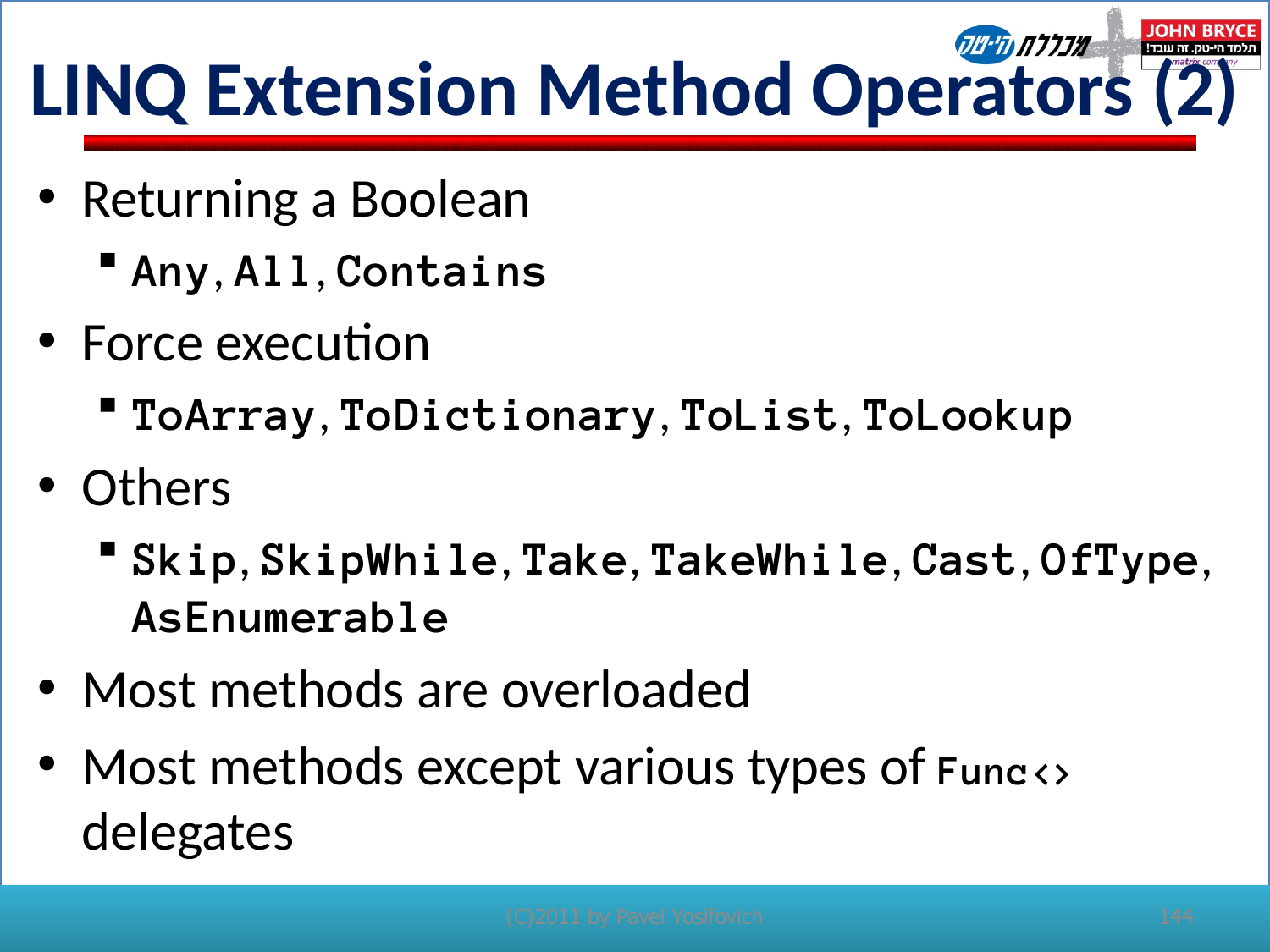

# LINQ Extension Method Operators (2)
Returning a Boolean
Any, All, Contains
Force execution
ToArray, ToDictionary, ToList, ToLookup
Others
Skip, SkipWhile, Take, TakeWhile, Cast, OfType, AsEnumerable
Most methods are overloaded
Most methods except various types of Func<> delegates

(C)2011 by Pavel Yosifovich
144